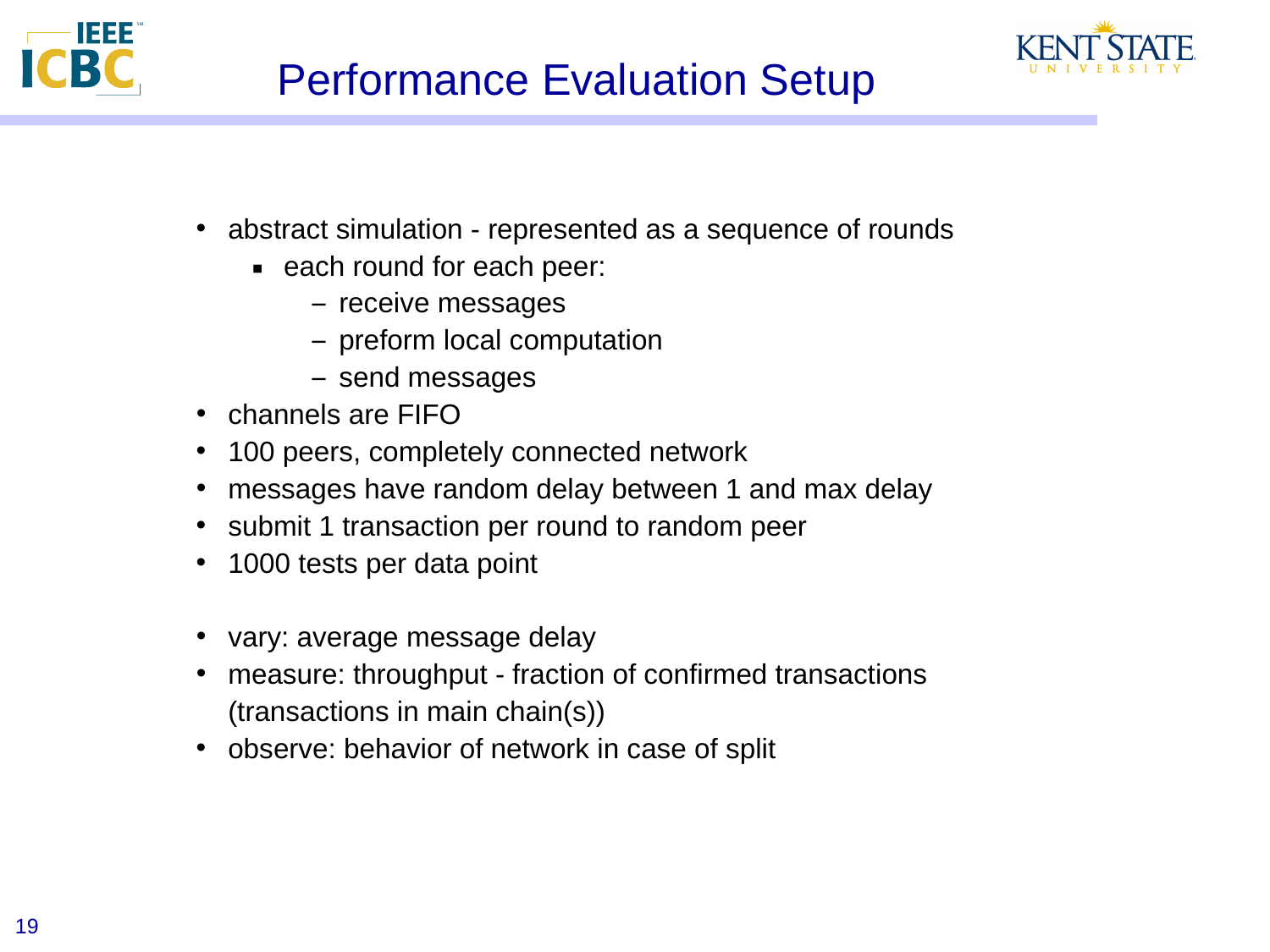

# Performance Evaluation Setup
abstract simulation - represented as a sequence of rounds
each round for each peer:
receive messages
preform local computation
send messages
channels are FIFO
100 peers, completely connected network
messages have random delay between 1 and max delay
submit 1 transaction per round to random peer
1000 tests per data point

vary: average message delay
measure: throughput - fraction of confirmed transactions (transactions in main chain(s))
observe: behavior of network in case of split